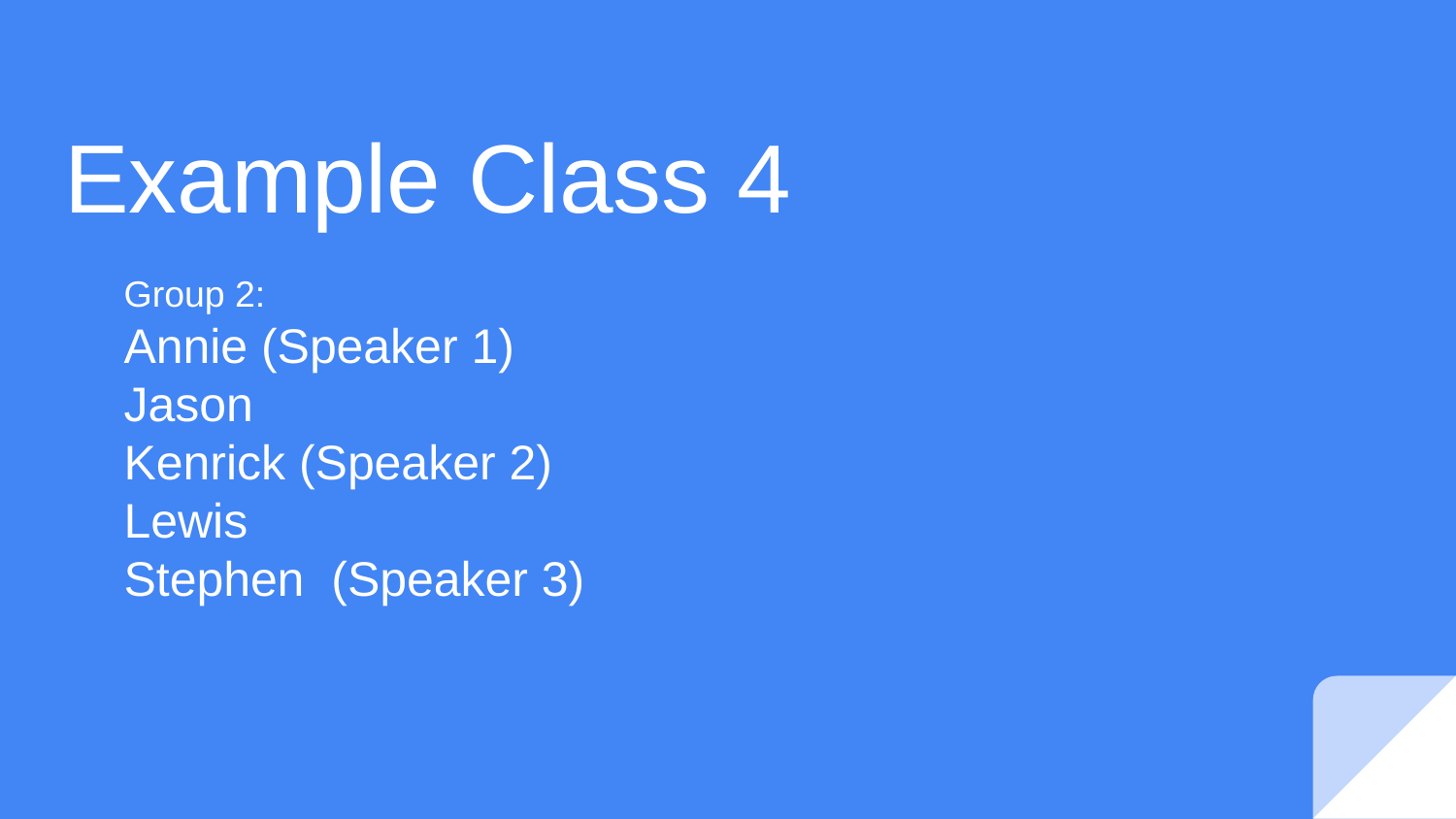

# Example Class 4
Group 2:
Annie (Speaker 1)
Jason
Kenrick (Speaker 2)
Lewis
Stephen  (Speaker 3)